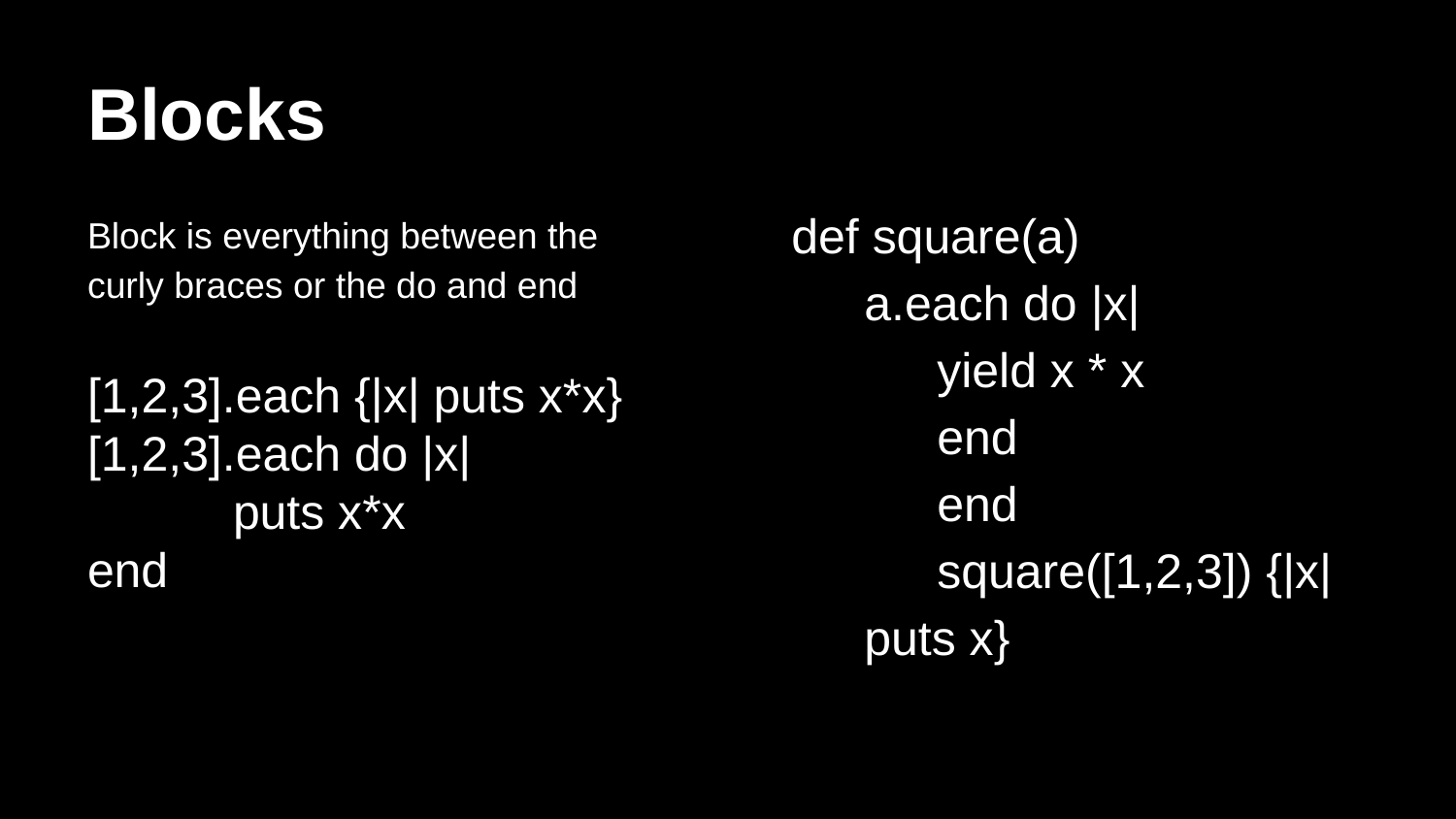

# Blocks
Block is everything between the curly braces or the do and end

[1,2,3].each {|x| puts x*x}
[1,2,3].each do |x|
	puts x*x
end
def square(a)
a.each do |x|
yield x * x
end
end
square([1,2,3]) {|x| puts x}